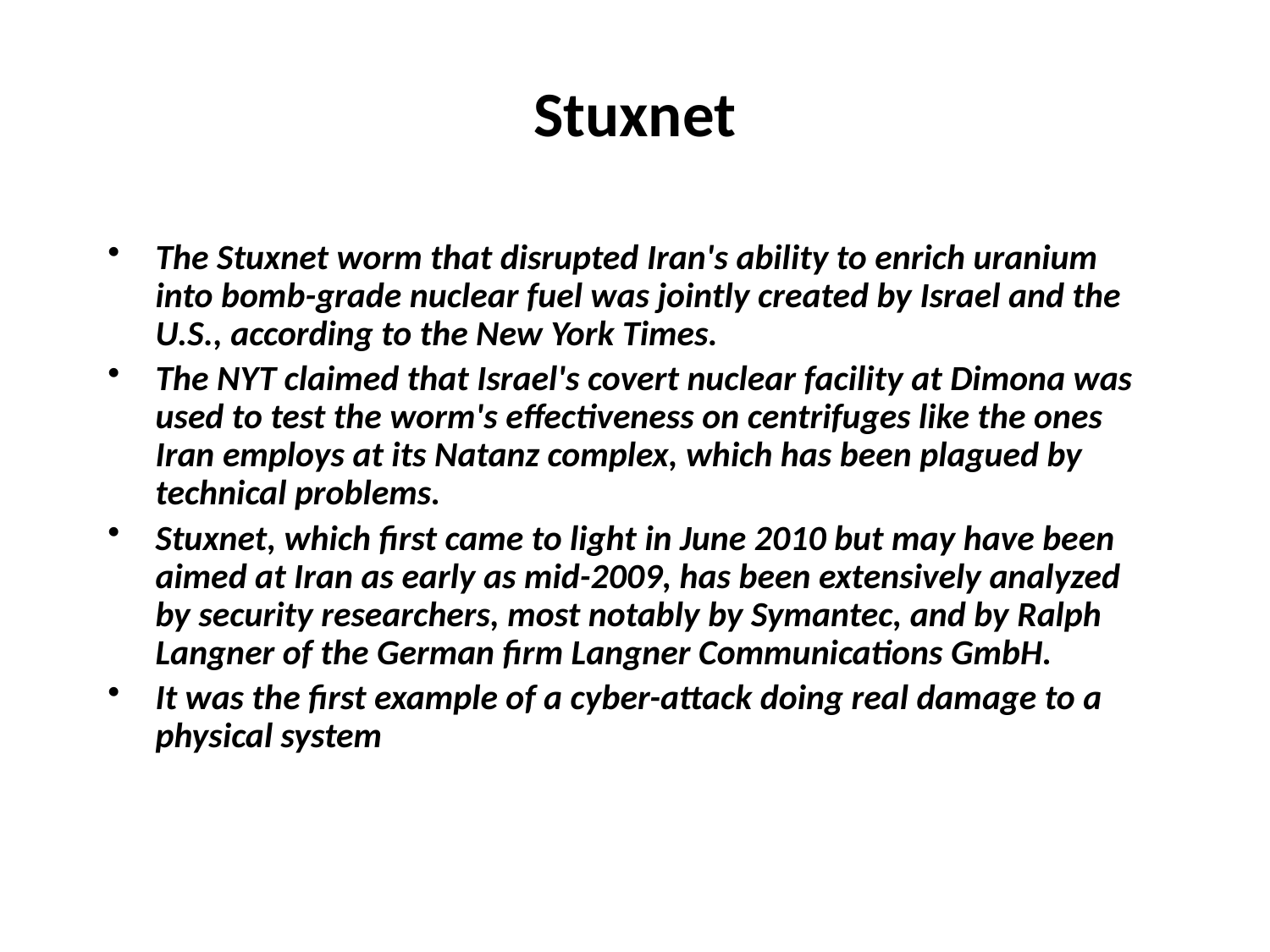

Stuxnet
The Stuxnet worm that disrupted Iran's ability to enrich uranium into bomb-grade nuclear fuel was jointly created by Israel and the U.S., according to the New York Times.
The NYT claimed that Israel's covert nuclear facility at Dimona was used to test the worm's effectiveness on centrifuges like the ones Iran employs at its Natanz complex, which has been plagued by technical problems.
Stuxnet, which first came to light in June 2010 but may have been aimed at Iran as early as mid-2009, has been extensively analyzed by security researchers, most notably by Symantec, and by Ralph Langner of the German firm Langner Communications GmbH.
It was the first example of a cyber-attack doing real damage to a physical system